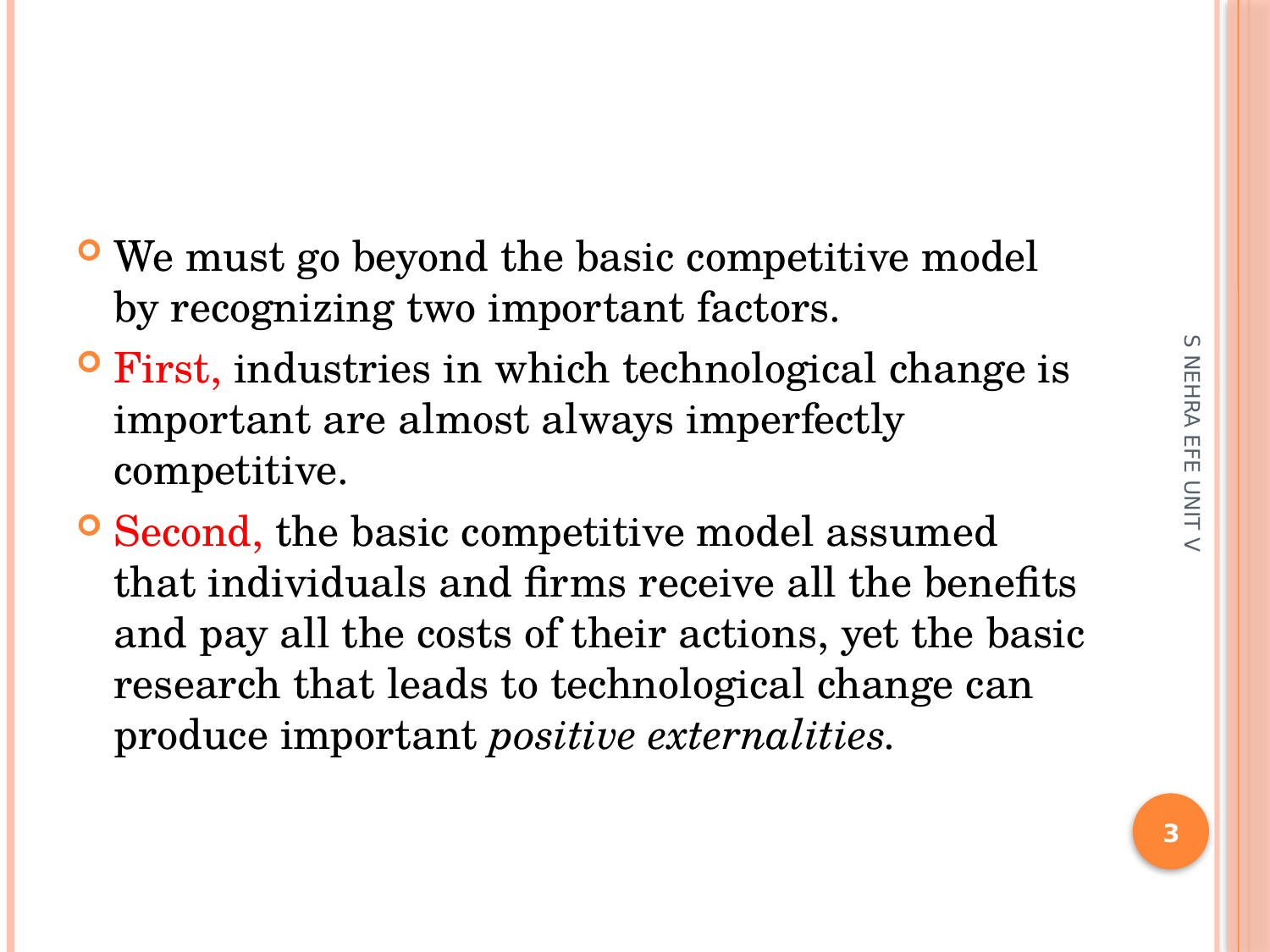

#
We must go beyond the basic competitive model by recognizing two important factors.
First, industries in which technological change is important are almost always imperfectly competitive.
Second, the basic competitive model assumed that individuals and firms receive all the benefits and pay all the costs of their actions, yet the basic research that leads to technological change can produce important positive externalities.

S NEHRA EFE UNIT V
3